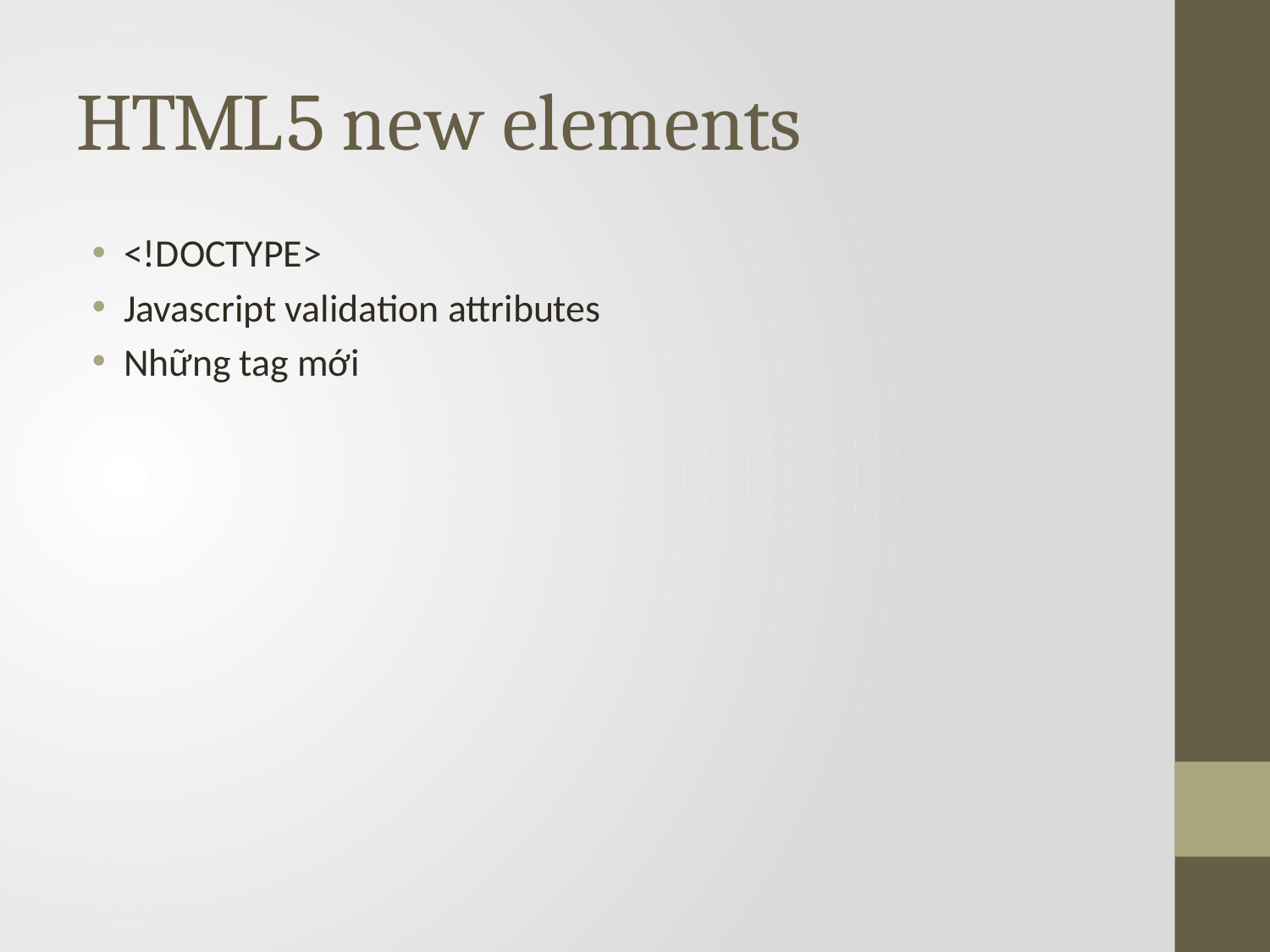

# HTML5 new elements
<!DOCTYPE>
Javascript validation attributes
Những tag mới